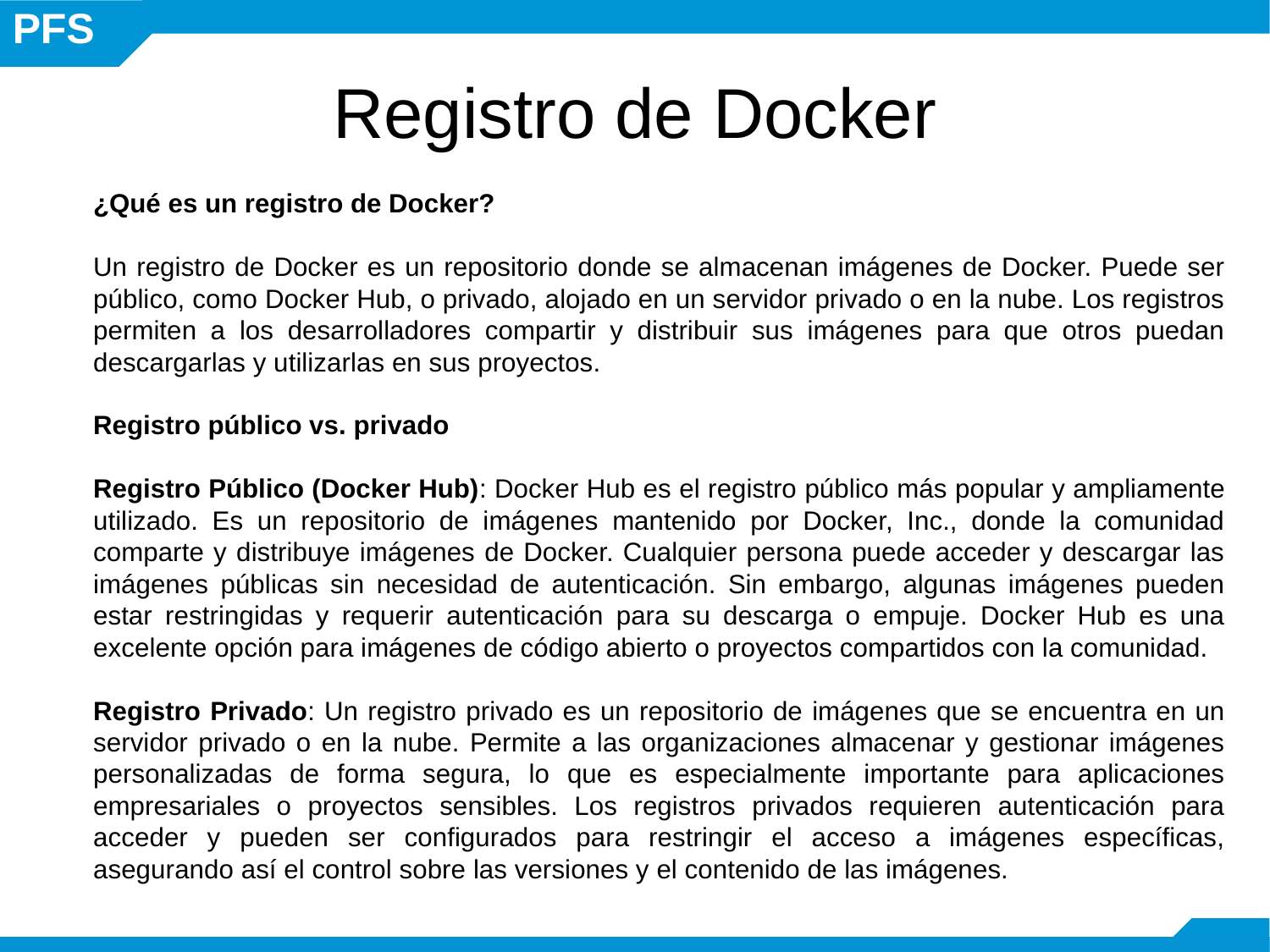

# Registro de Docker
¿Qué es un registro de Docker?

Un registro de Docker es un repositorio donde se almacenan imágenes de Docker. Puede ser público, como Docker Hub, o privado, alojado en un servidor privado o en la nube. Los registros permiten a los desarrolladores compartir y distribuir sus imágenes para que otros puedan descargarlas y utilizarlas en sus proyectos.

Registro público vs. privado

Registro Público (Docker Hub): Docker Hub es el registro público más popular y ampliamente utilizado. Es un repositorio de imágenes mantenido por Docker, Inc., donde la comunidad comparte y distribuye imágenes de Docker. Cualquier persona puede acceder y descargar las imágenes públicas sin necesidad de autenticación. Sin embargo, algunas imágenes pueden estar restringidas y requerir autenticación para su descarga o empuje. Docker Hub es una excelente opción para imágenes de código abierto o proyectos compartidos con la comunidad.

Registro Privado: Un registro privado es un repositorio de imágenes que se encuentra en un servidor privado o en la nube. Permite a las organizaciones almacenar y gestionar imágenes personalizadas de forma segura, lo que es especialmente importante para aplicaciones empresariales o proyectos sensibles. Los registros privados requieren autenticación para acceder y pueden ser configurados para restringir el acceso a imágenes específicas, asegurando así el control sobre las versiones y el contenido de las imágenes.